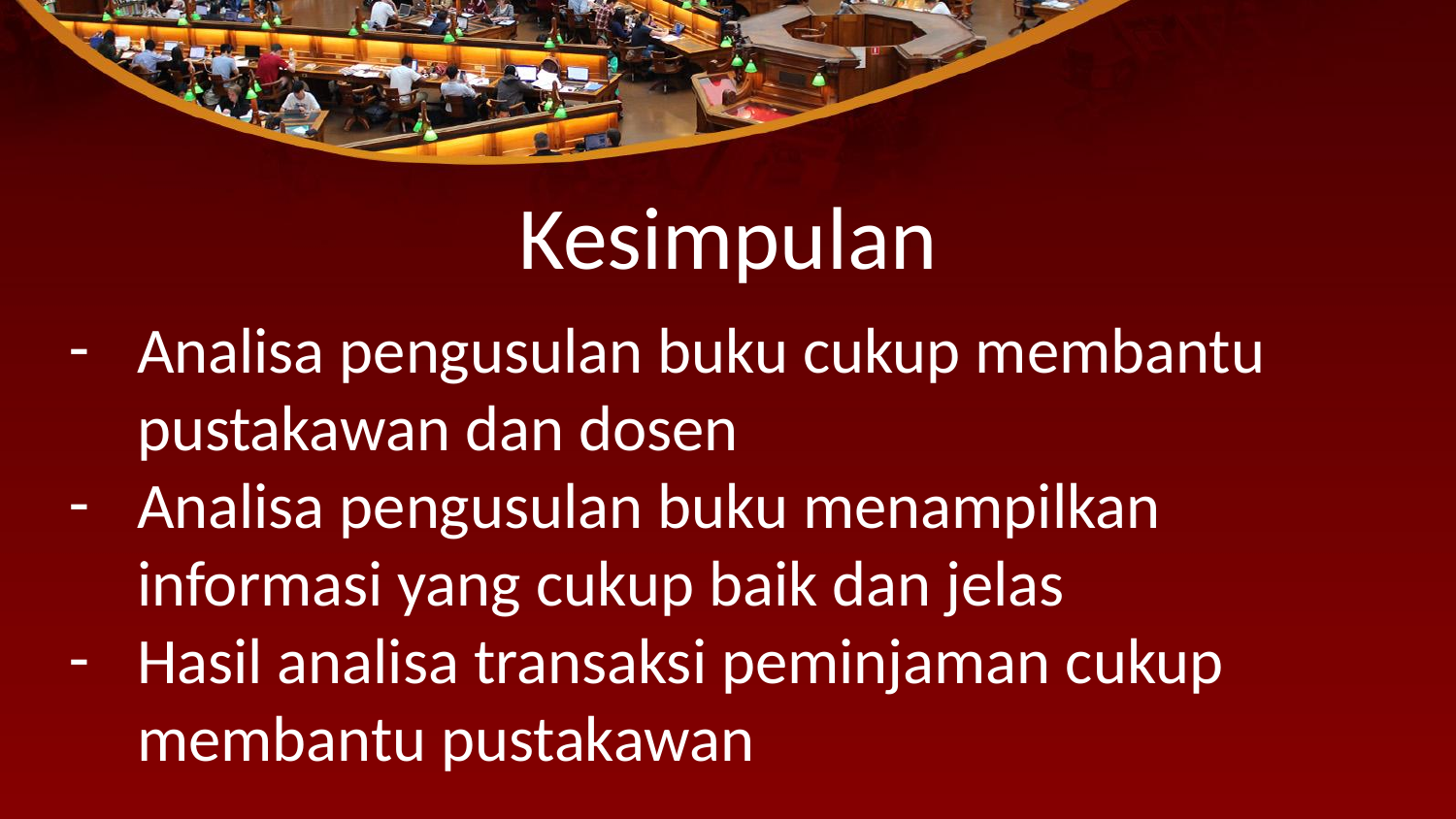

# Kesimpulan
Analisa pengusulan buku cukup membantu pustakawan dan dosen
Analisa pengusulan buku menampilkan informasi yang cukup baik dan jelas
Hasil analisa transaksi peminjaman cukup membantu pustakawan